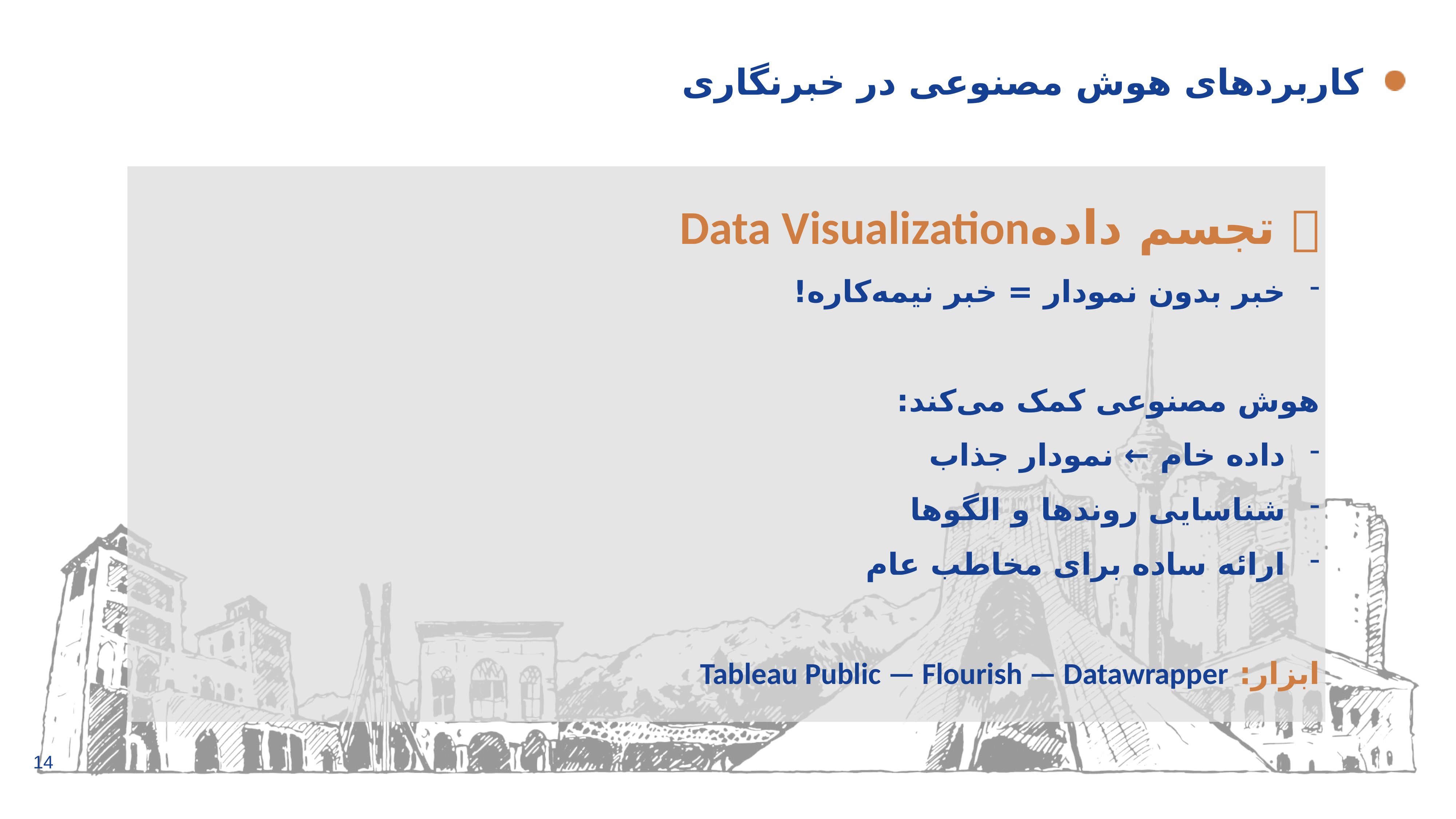

# کاربردهای هوش مصنوعی در خبرنگاری
📊 تجسم دادهData Visualization
خبر بدون نمودار = خبر نیمه‌کاره!

هوش مصنوعی کمک می‌کند:
داده خام ← نمودار جذاب
شناسایی روندها و الگوها
ارائه ساده برای مخاطب عام

ابزار: Tableau Public — Flourish — Datawrapper
14